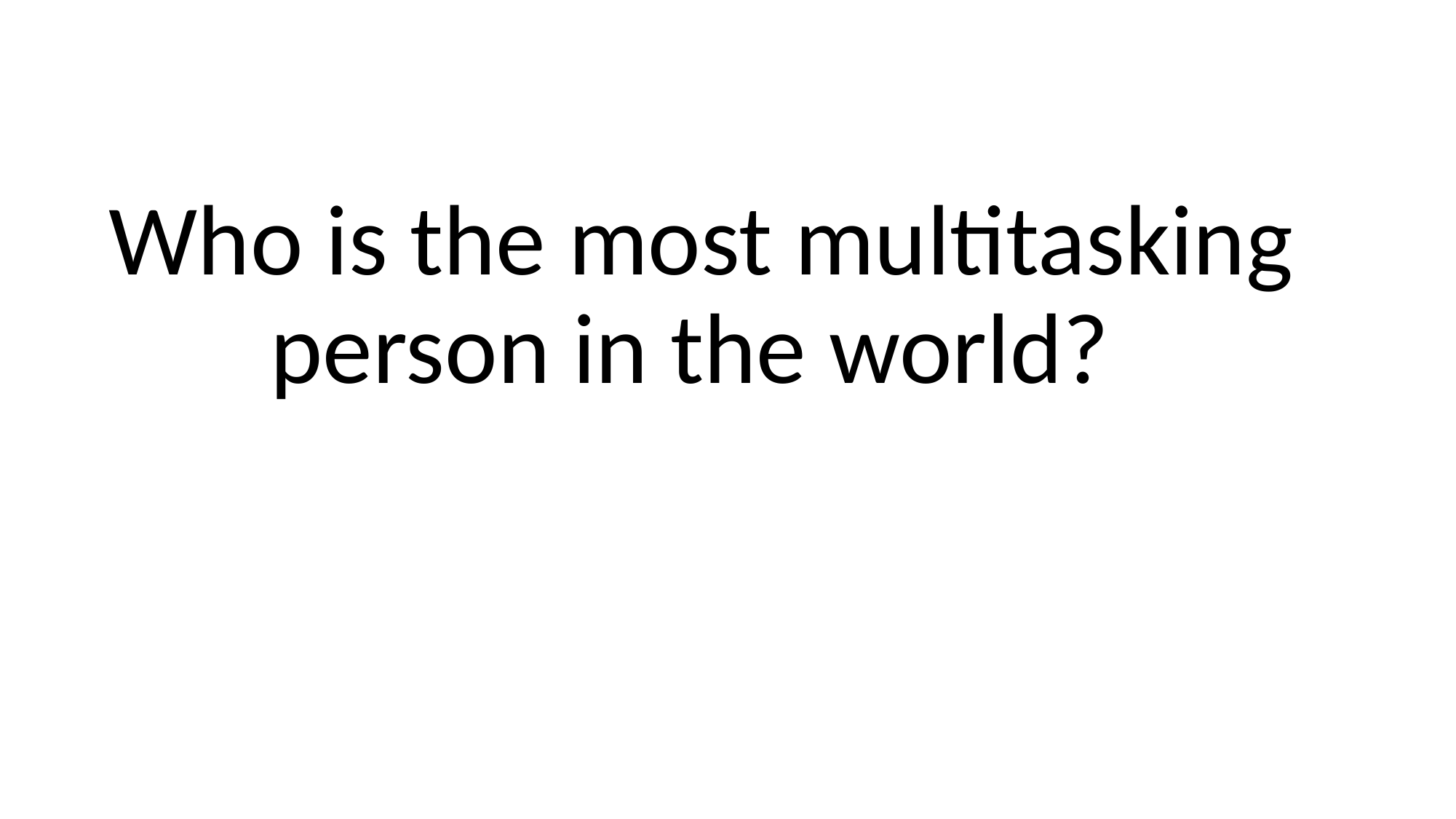

# Who is the most multitasking person in the world?